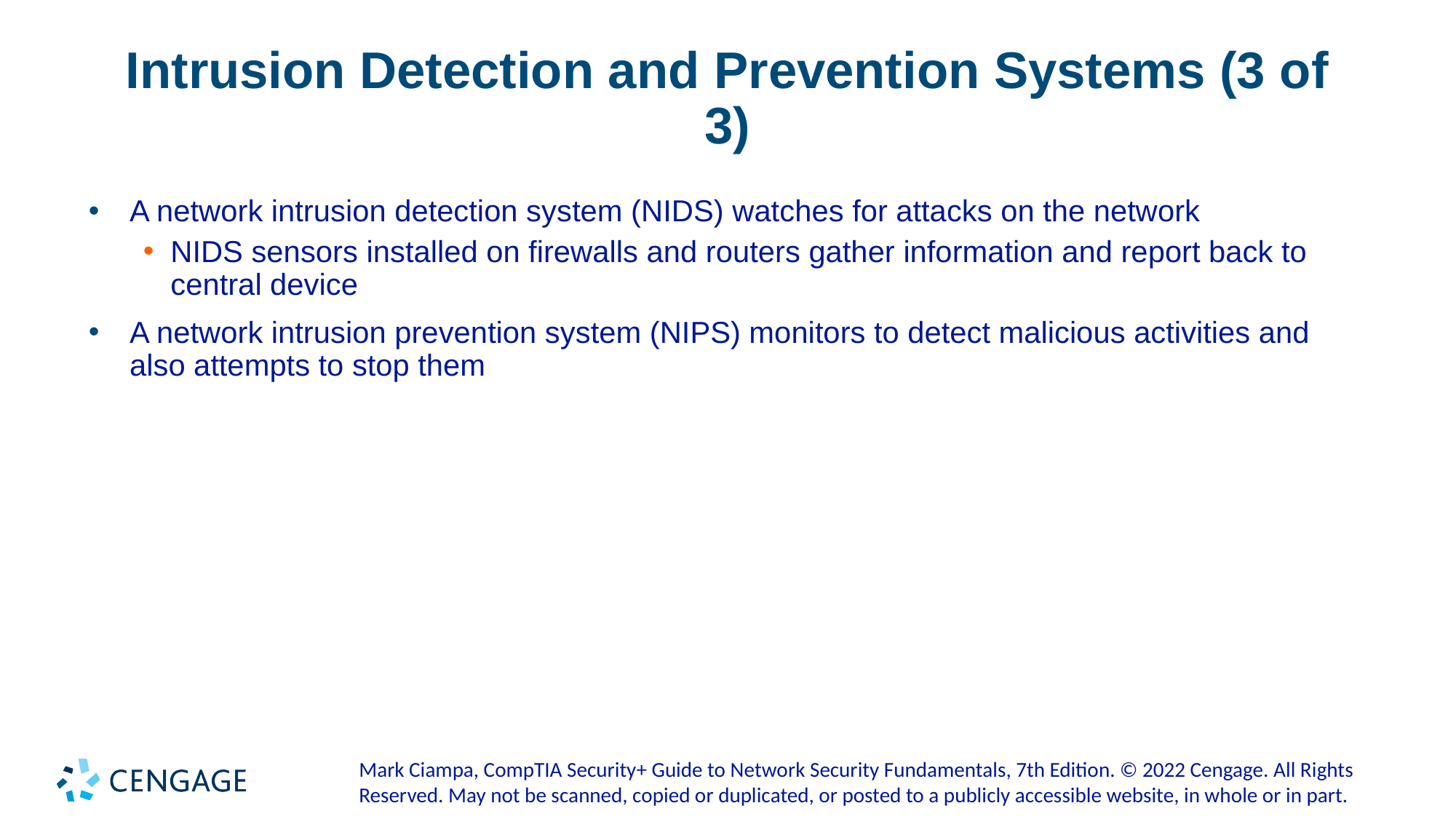

# Intrusion Detection and Prevention Systems (3 of 3)
A network intrusion detection system (NIDS) watches for attacks on the network
NIDS sensors installed on firewalls and routers gather information and report back to central device
A network intrusion prevention system (NIPS) monitors to detect malicious activities and also attempts to stop them